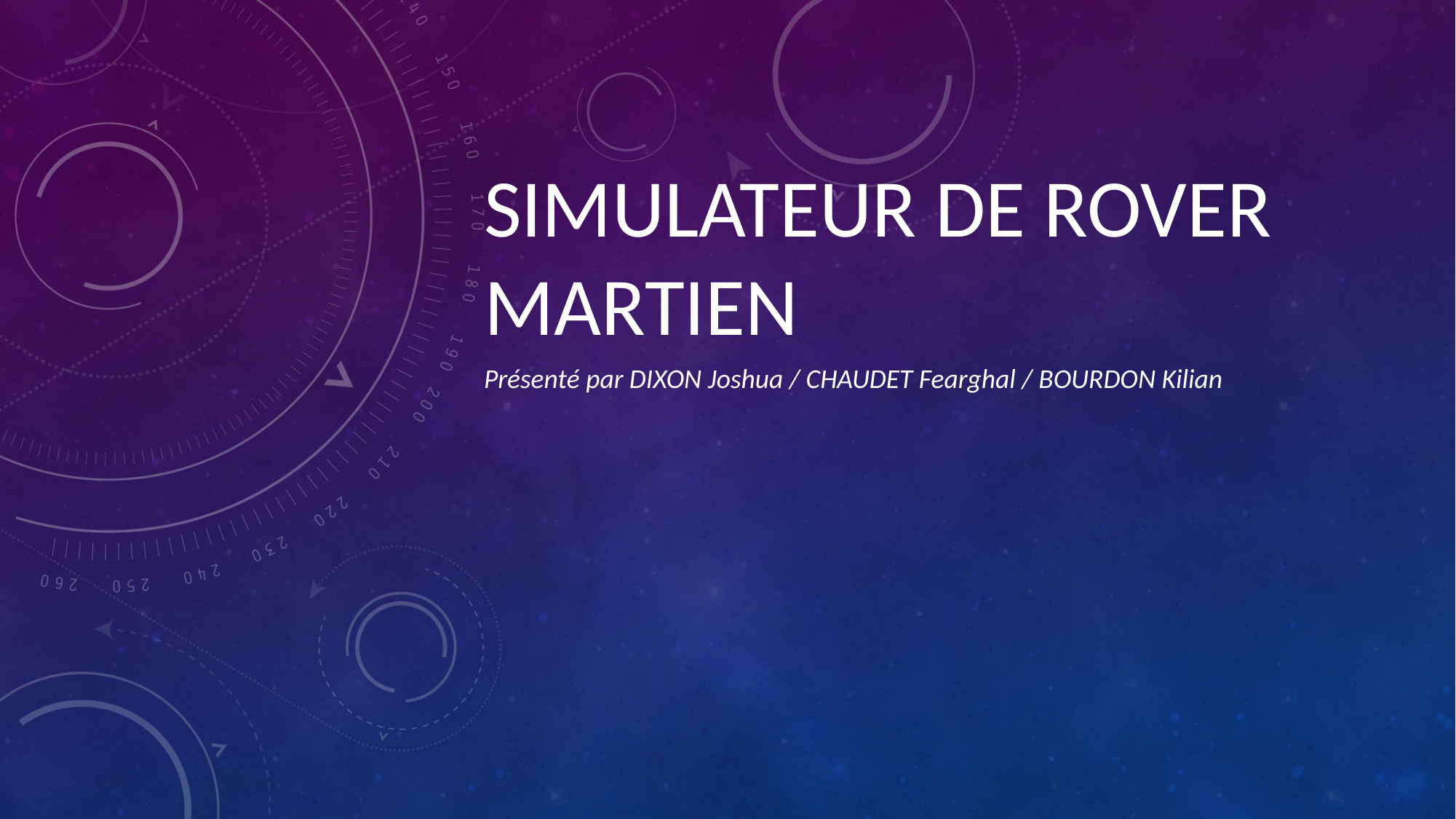

# Simulateur DE ROVER MARTIEN
Présenté par DIXON Joshua / CHAUDET Fearghal / BOURDON Kilian